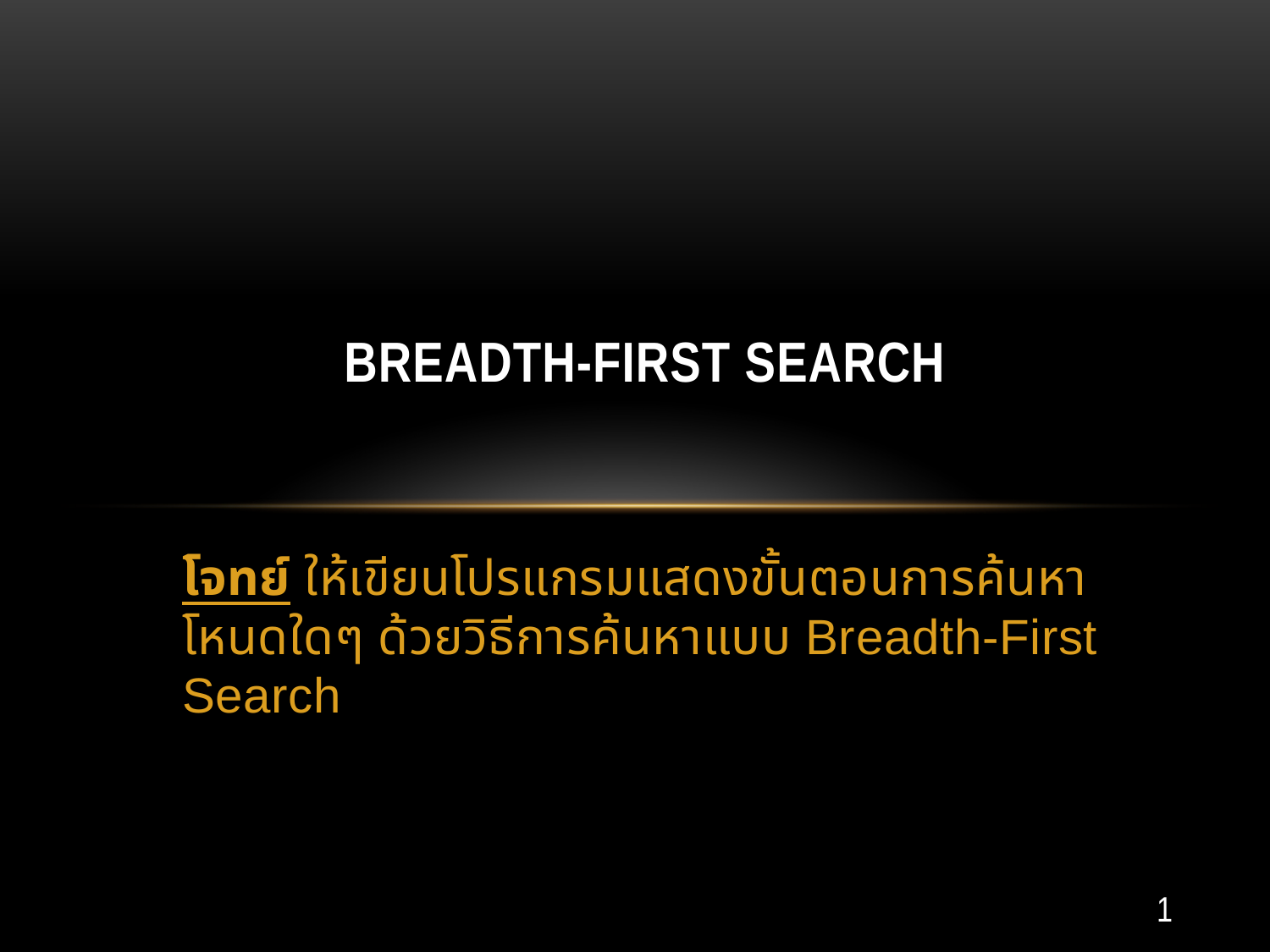

# Breadth-First Search
โจทย์ ให้เขียนโปรแกรมแสดงขั้นตอนการค้นหาโหนดใดๆ ด้วยวิธีการค้นหาแบบ Breadth-First Search
1